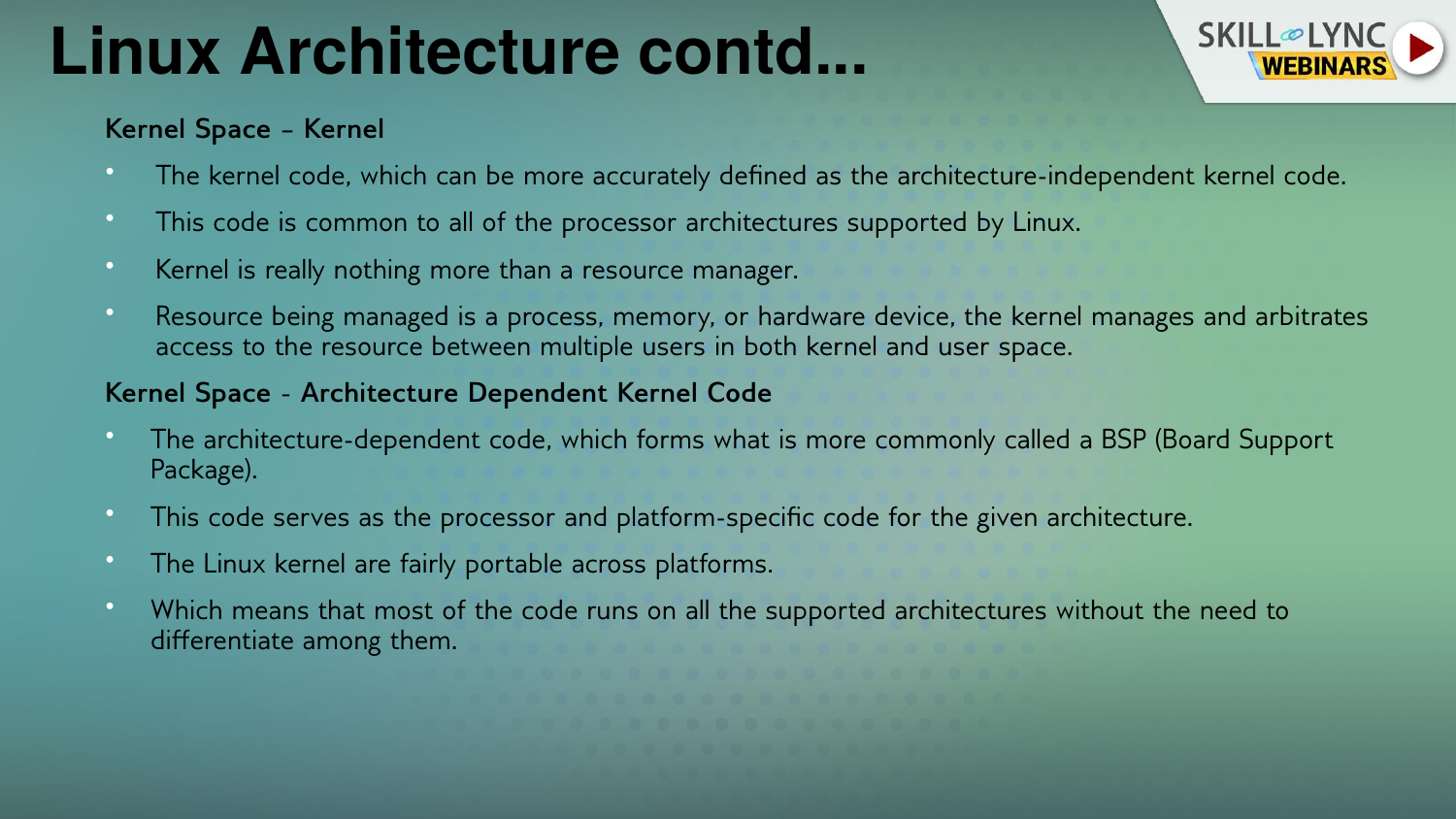

Linux Architecture contd...
Kernel Space – Kernel
The kernel code, which can be more accurately defined as the architecture-independent kernel code.
This code is common to all of the processor architectures supported by Linux.
Kernel is really nothing more than a resource manager.
Resource being managed is a process, memory, or hardware device, the kernel manages and arbitrates access to the resource between multiple users in both kernel and user space.
Kernel Space - Architecture Dependent Kernel Code
The architecture-dependent code, which forms what is more commonly called a BSP (Board Support Package).
This code serves as the processor and platform-specific code for the given architecture.
The Linux kernel are fairly portable across platforms.
Which means that most of the code runs on all the supported architectures without the need to differentiate among them.